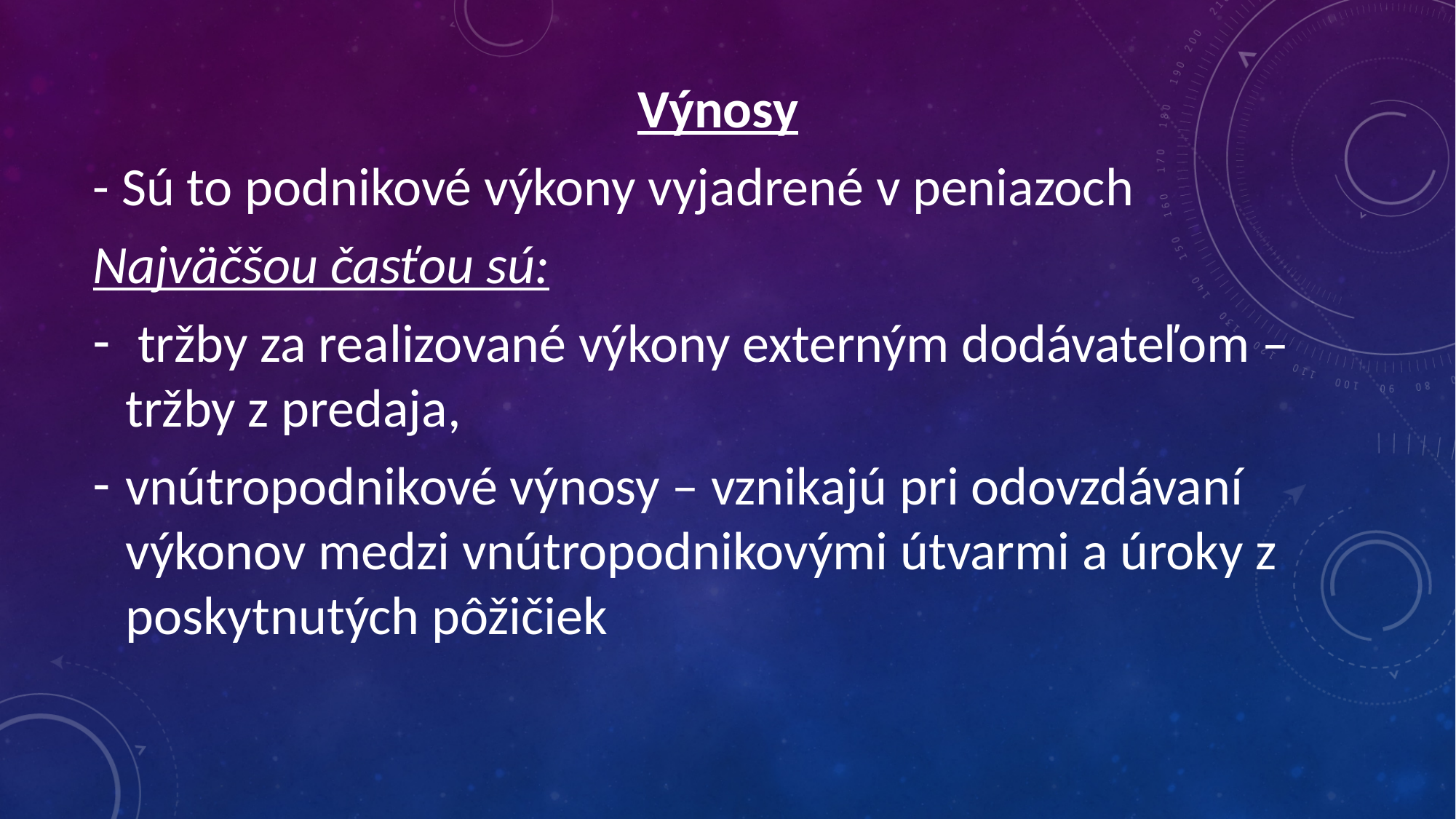

Výnosy
- Sú to podnikové výkony vyjadrené v peniazoch
Najväčšou časťou sú:
 tržby za realizované výkony externým dodávateľom – tržby z predaja,
vnútropodnikové výnosy – vznikajú pri odovzdávaní výkonov medzi vnútropodnikovými útvarmi a úroky z poskytnutých pôžičiek